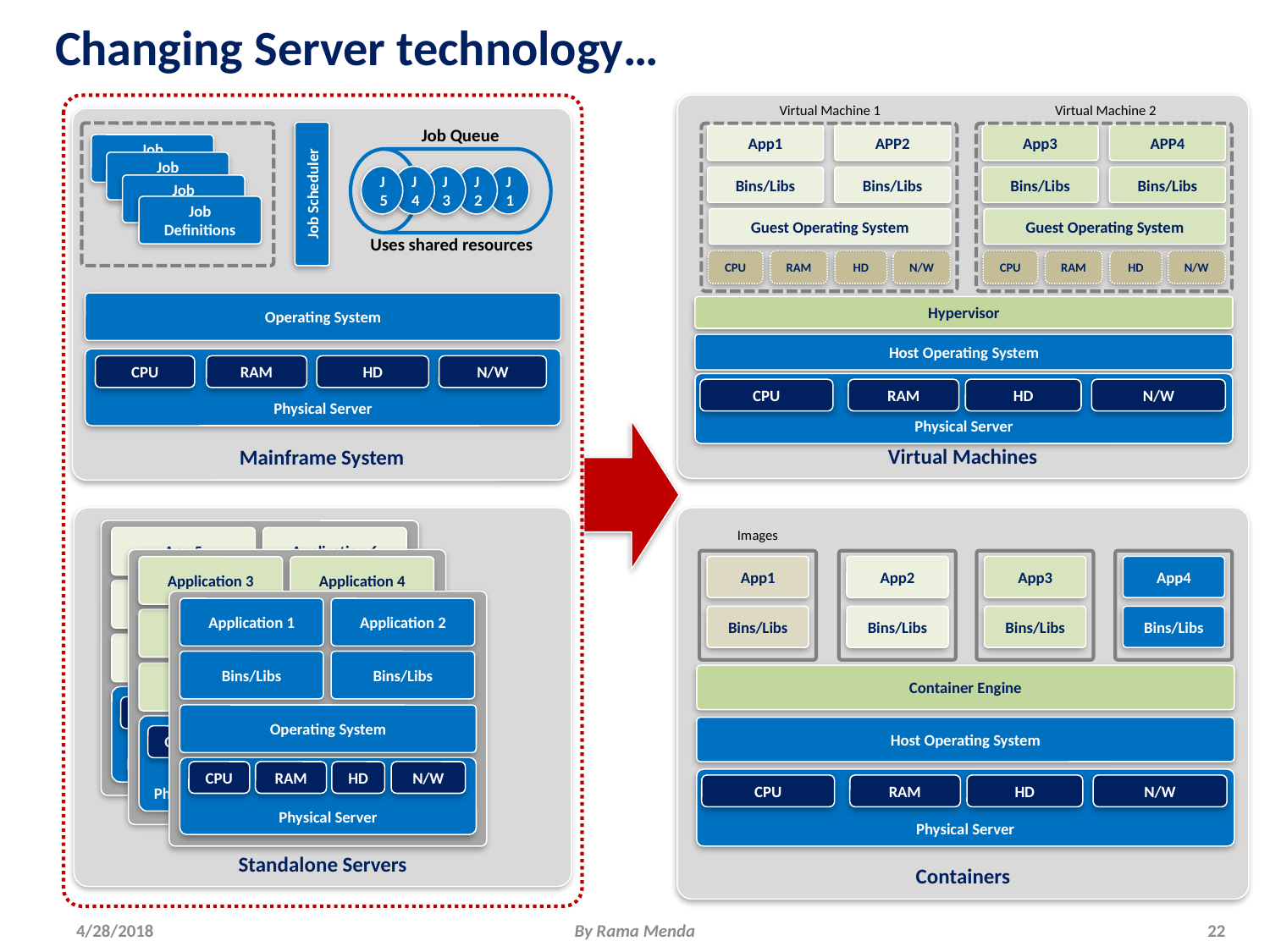

# Changing Server technology…

Virtual Machines
Virtual Machine 1
Virtual Machine 2
Mainframe System
Job Queue

App1
APP2
App3
APP4
Job Definitions
Job Definitions
J5
J4
J3
J2
J1
Bins/Libs
Bins/Libs
Bins/Libs
Bins/Libs
Job Definitions
Job Scheduler
Job Definitions
Guest Operating System
Guest Operating System
Uses shared resources
CPU
RAM
HD
N/W
CPU
RAM
HD
N/W
Operating System
Hypervisor
Host Operating System
Physical Server
CPU
RAM
HD
N/W
Physical Server
CPU
RAM
HD
N/W

Standalone Servers
Containers
Images

App 5
Application 6

App1
App2
App3
App4
Application 3
Application 4
Bins/Libs
Bins/Libs

Application 1
Application 2
Bins/Libs
Bins/Libs
Bins/Libs
Bins/Libs
Bins/Libs
Bins/Libs
Operating System
Bins/Libs
Bins/Libs
Operating System
Container Engine
Physical Server
CPU
RAM
HD
N/W
Operating System
Physical Server
Host Operating System
CPU
RAM
HD
N/W
Physical Server
CPU
RAM
HD
N/W
Physical Server
CPU
RAM
HD
N/W
4/28/2018
By Rama Menda
22